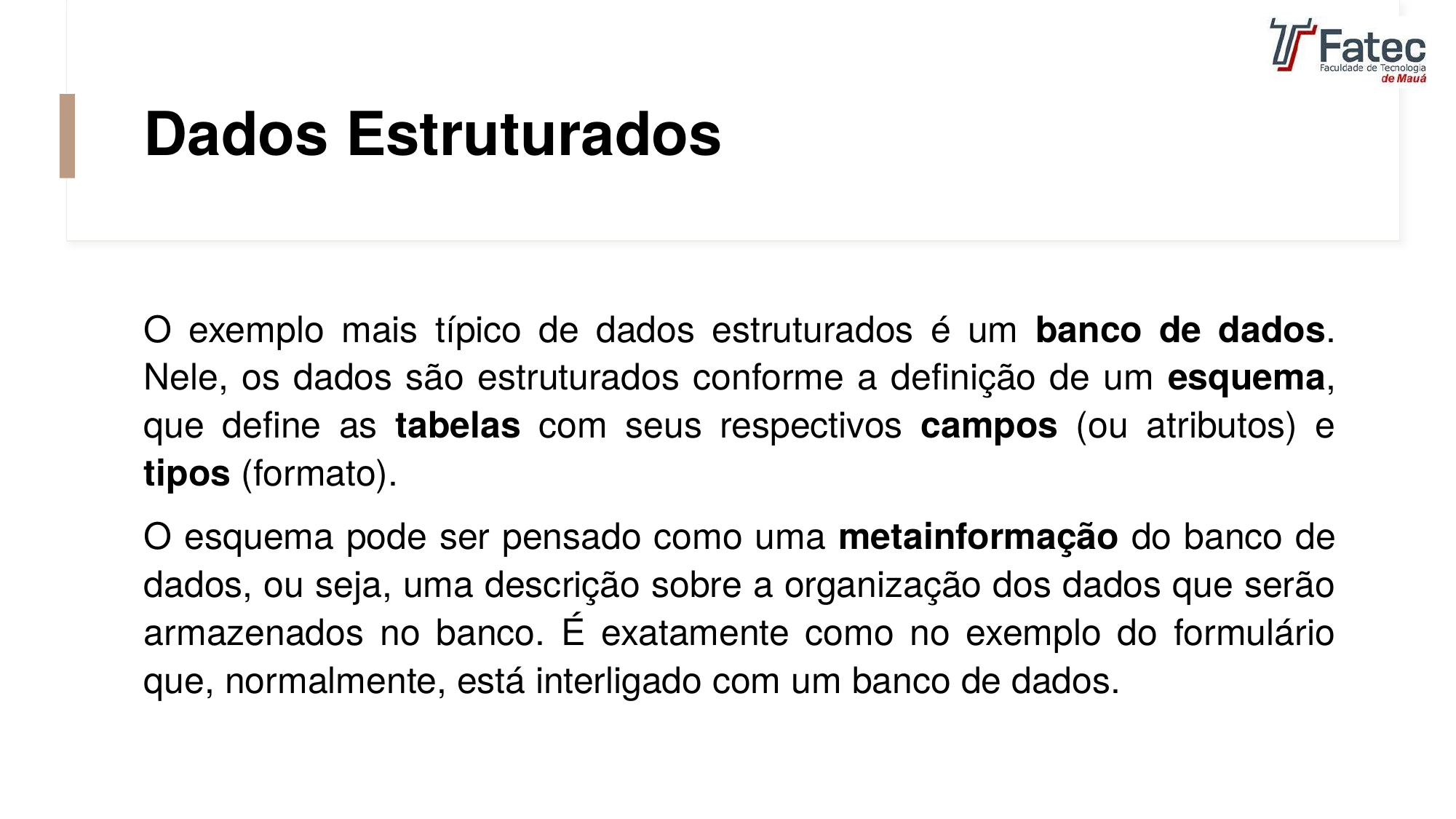

# Dados Estruturados
O exemplo mais típico de dados estruturados é um banco de dados. Nele, os dados são estruturados conforme a definição de um esquema, que define as tabelas com seus respectivos campos (ou atributos) e tipos (formato).
O esquema pode ser pensado como uma metainformação do banco de dados, ou seja, uma descrição sobre a organização dos dados que serão armazenados no banco. É exatamente como no exemplo do formulário que, normalmente, está interligado com um banco de dados.